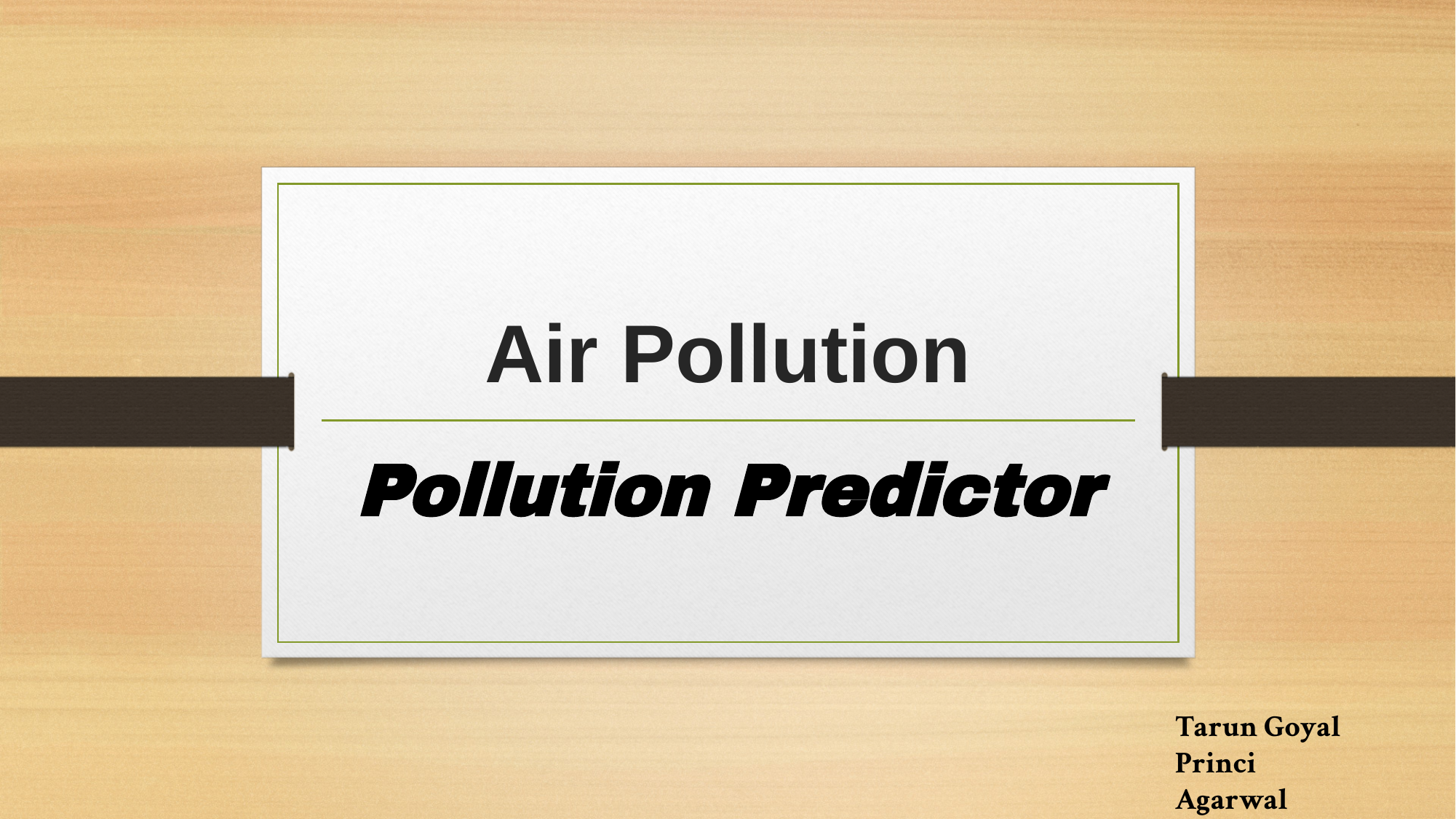

# Air Pollution
Pollution Predictor
Tarun Goyal
Princi Agarwal